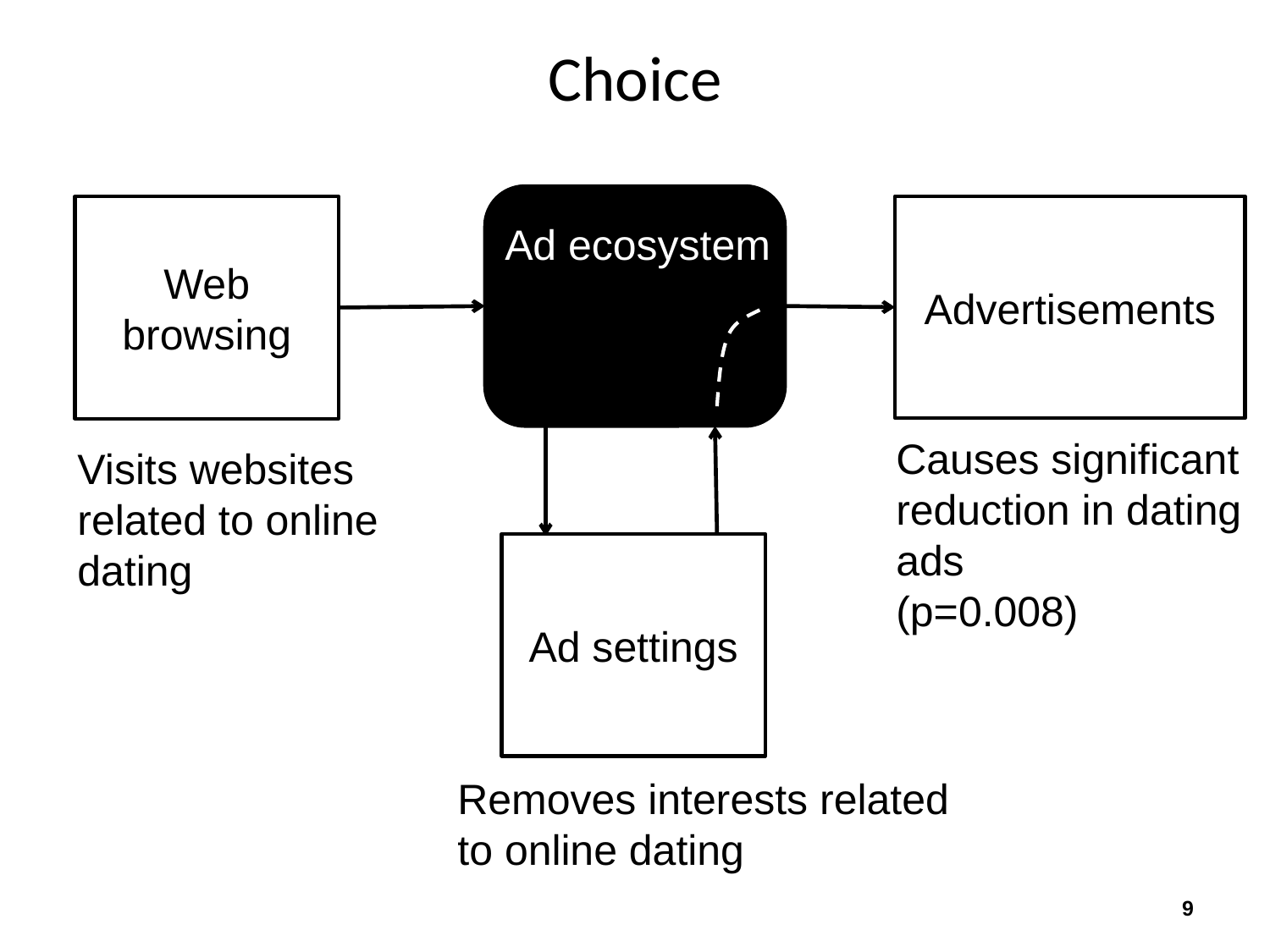

# Choice

Advertisements
Web browsing
Ad ecosystem

Causes significant reduction in dating ads
(p=0.008)
Visits websites related to online dating
Ad settings
Removes interests related to online dating
9